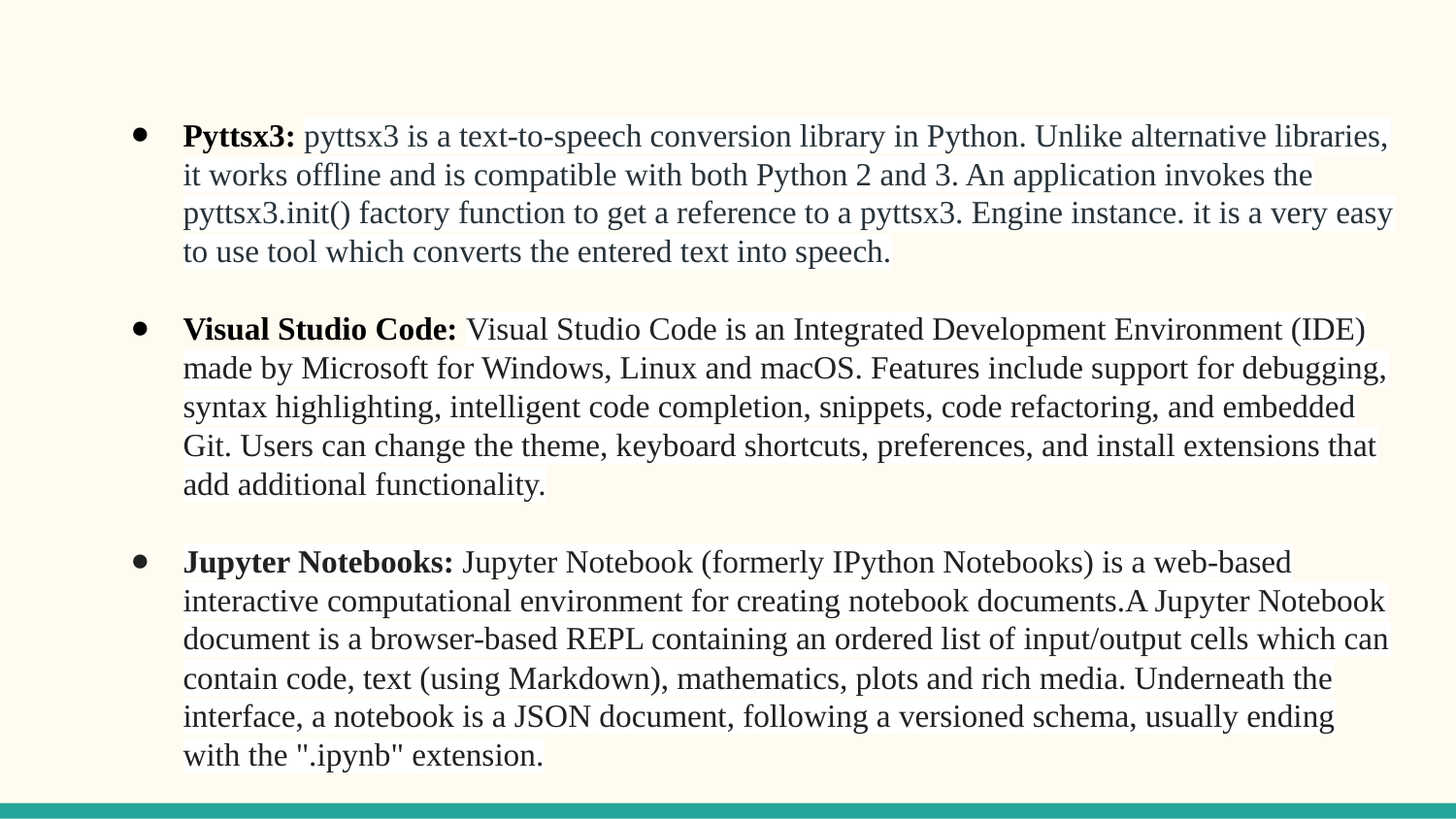

Pyttsx3: pyttsx3 is a text-to-speech conversion library in Python. Unlike alternative libraries, it works offline and is compatible with both Python 2 and 3. An application invokes the pyttsx3.init() factory function to get a reference to a pyttsx3. Engine instance. it is a very easy to use tool which converts the entered text into speech.

Visual Studio Code: Visual Studio Code is an Integrated Development Environment (IDE) made by Microsoft for Windows, Linux and macOS. Features include support for debugging, syntax highlighting, intelligent code completion, snippets, code refactoring, and embedded Git. Users can change the theme, keyboard shortcuts, preferences, and install extensions that add additional functionality.

Jupyter Notebooks: Jupyter Notebook (formerly IPython Notebooks) is a web-based interactive computational environment for creating notebook documents.A Jupyter Notebook document is a browser-based REPL containing an ordered list of input/output cells which can contain code, text (using Markdown), mathematics, plots and rich media. Underneath the interface, a notebook is a JSON document, following a versioned schema, usually ending with the ".ipynb" extension.